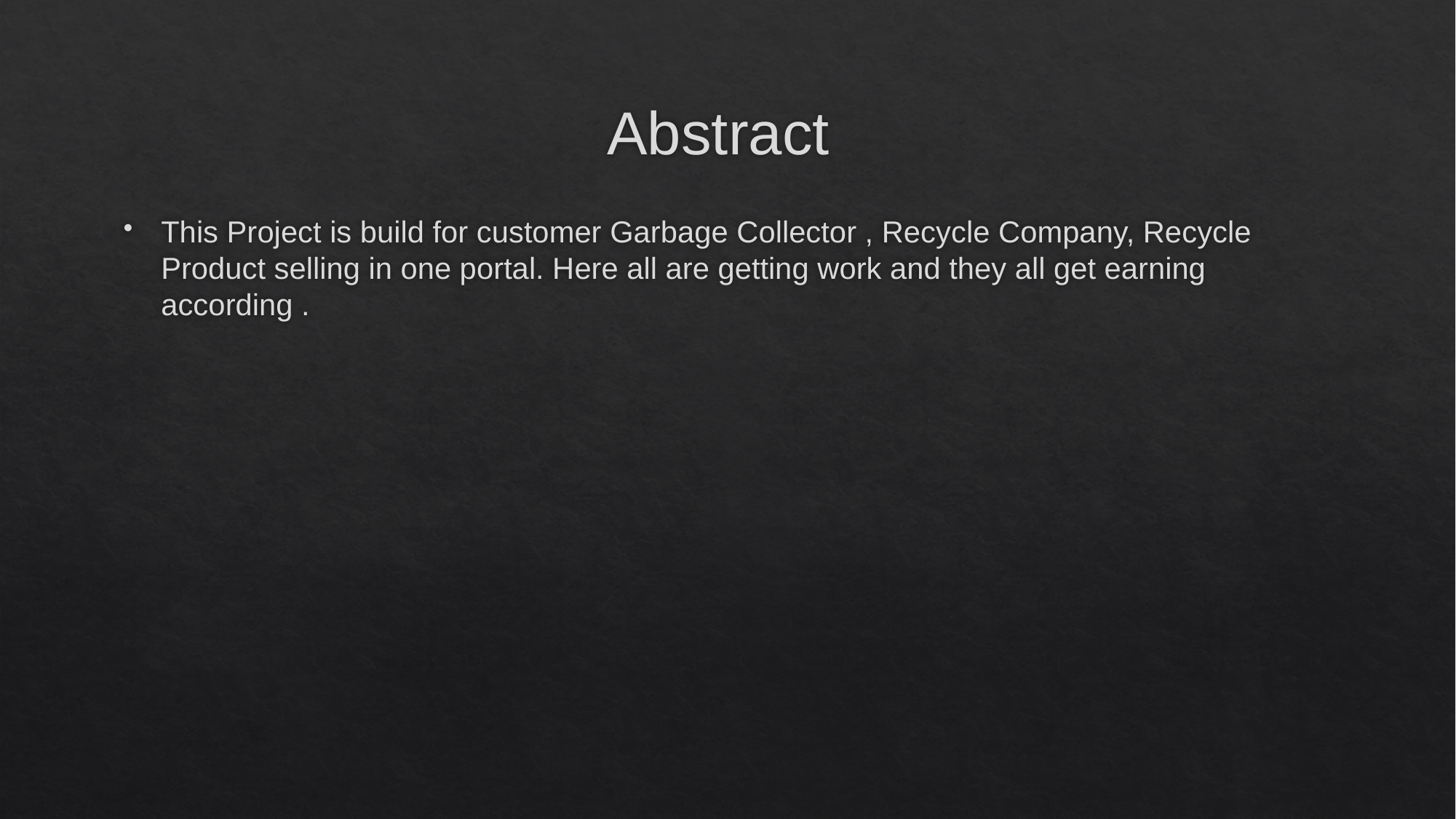

# Abstract
This Project is build for customer Garbage Collector , Recycle Company, Recycle Product selling in one portal. Here all are getting work and they all get earning according .